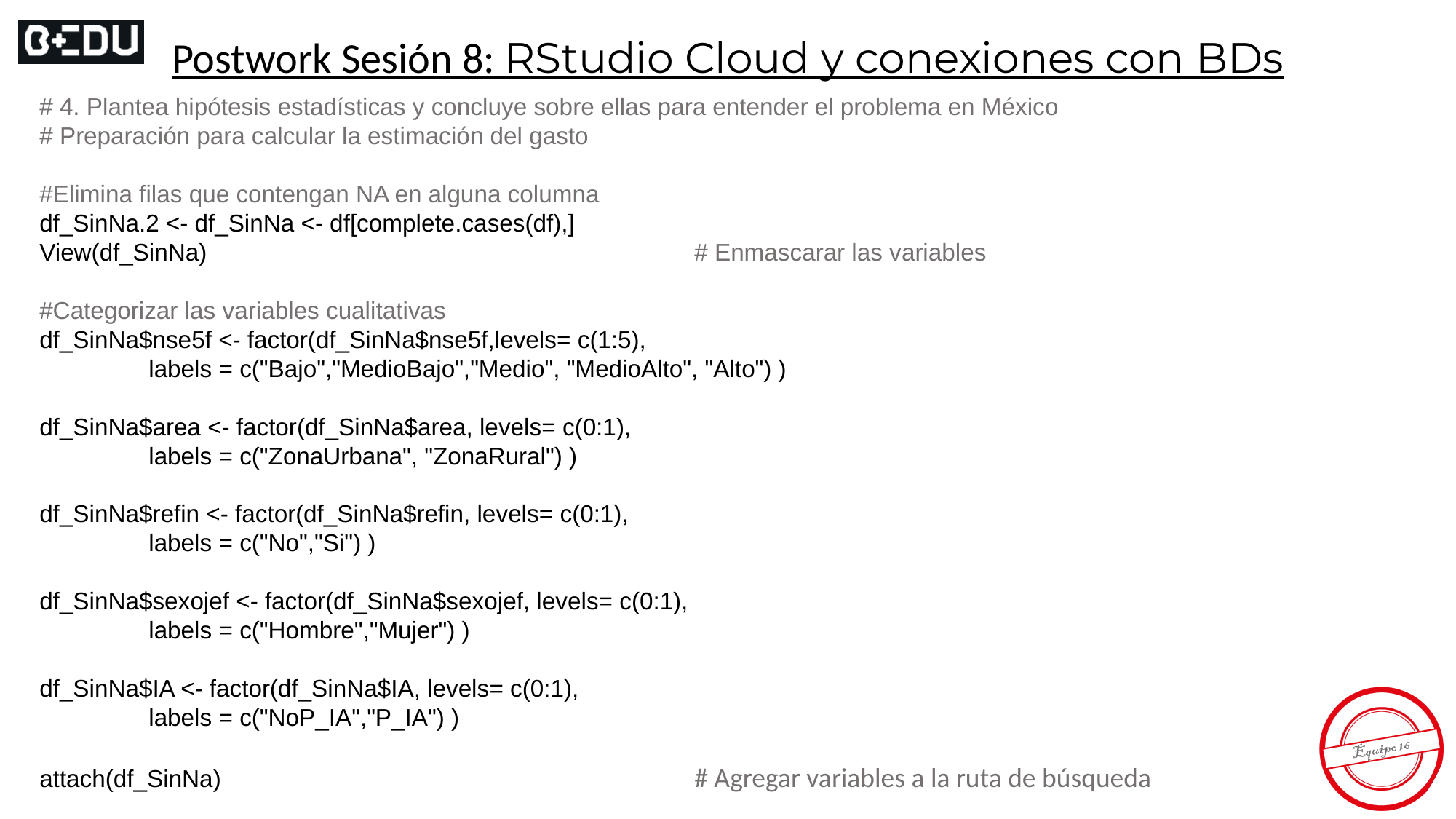

Postwork Sesión 8: RStudio Cloud y conexiones con BDs

# 4. Plantea hipótesis estadísticas y concluye sobre ellas para entender el problema en México
# Preparación para calcular la estimación del gasto

#Elimina filas que contengan NA en alguna columna
df_SinNa.2 <- df_SinNa <- df[complete.cases(df),]
View(df_SinNa)   					# Enmascarar las variables

#Categorizar las variables cualitativas
df_SinNa$nse5f <- factor(df_SinNa$nse5f,levels= c(1:5),
	labels = c("Bajo","MedioBajo","Medio", "MedioAlto", "Alto") )

df_SinNa$area <- factor(df_SinNa$area, levels= c(0:1),
	labels = c("ZonaUrbana", "ZonaRural") )

df_SinNa$refin <- factor(df_SinNa$refin, levels= c(0:1),
	labels = c("No","Si") )

df_SinNa$sexojef <- factor(df_SinNa$sexojef, levels= c(0:1),
	labels = c("Hombre","Mujer") )

df_SinNa$IA <- factor(df_SinNa$IA, levels= c(0:1),
	labels = c("NoP_IA","P_IA") )

attach(df_SinNa)					# Agregar variables a la ruta de búsqueda